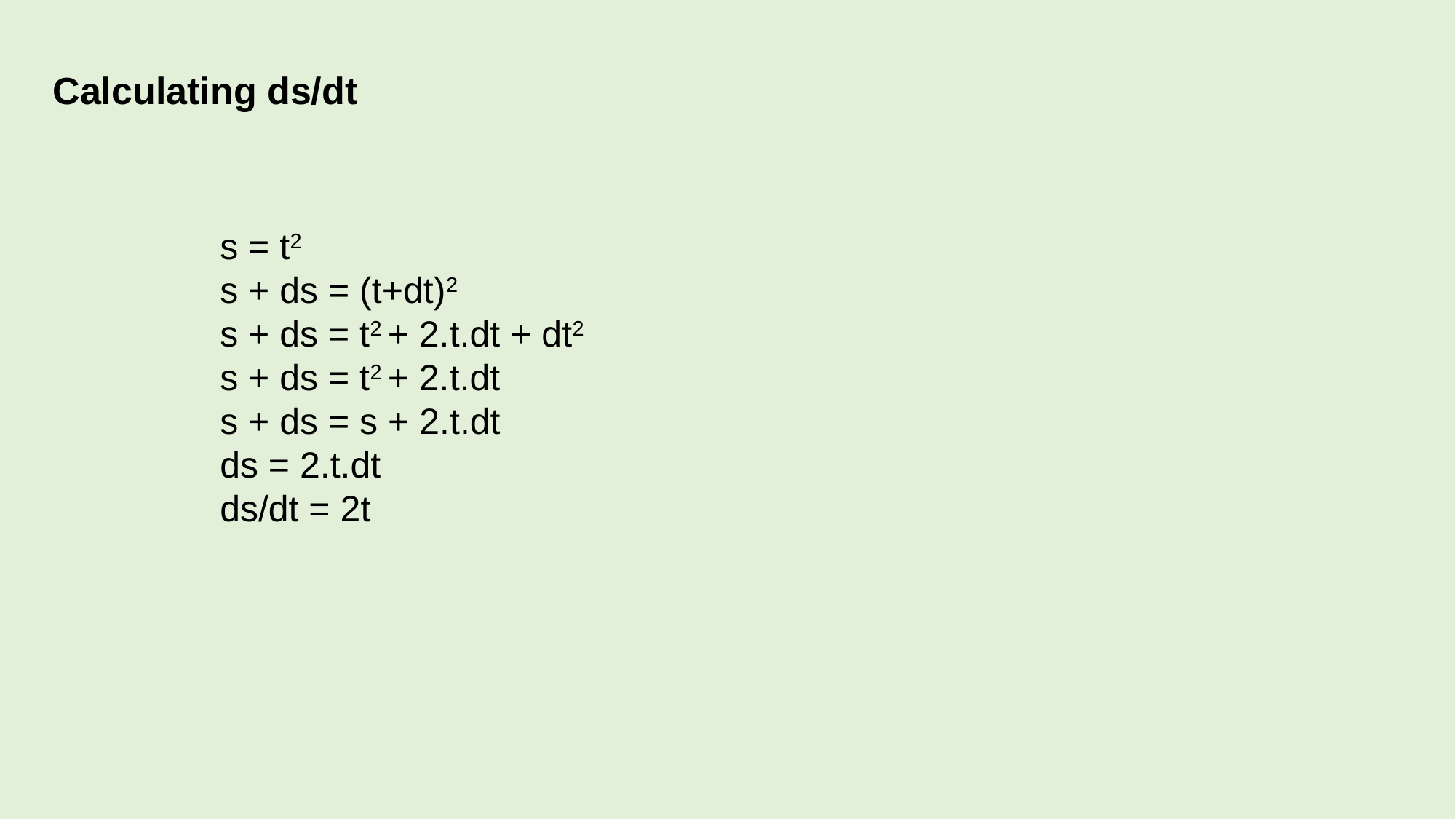

Calculating ds/dt
s = t2
s + ds = (t+dt)2
s + ds = t2 + 2.t.dt + dt2
s + ds = t2 + 2.t.dt
s + ds = s + 2.t.dt
ds = 2.t.dt
ds/dt = 2t